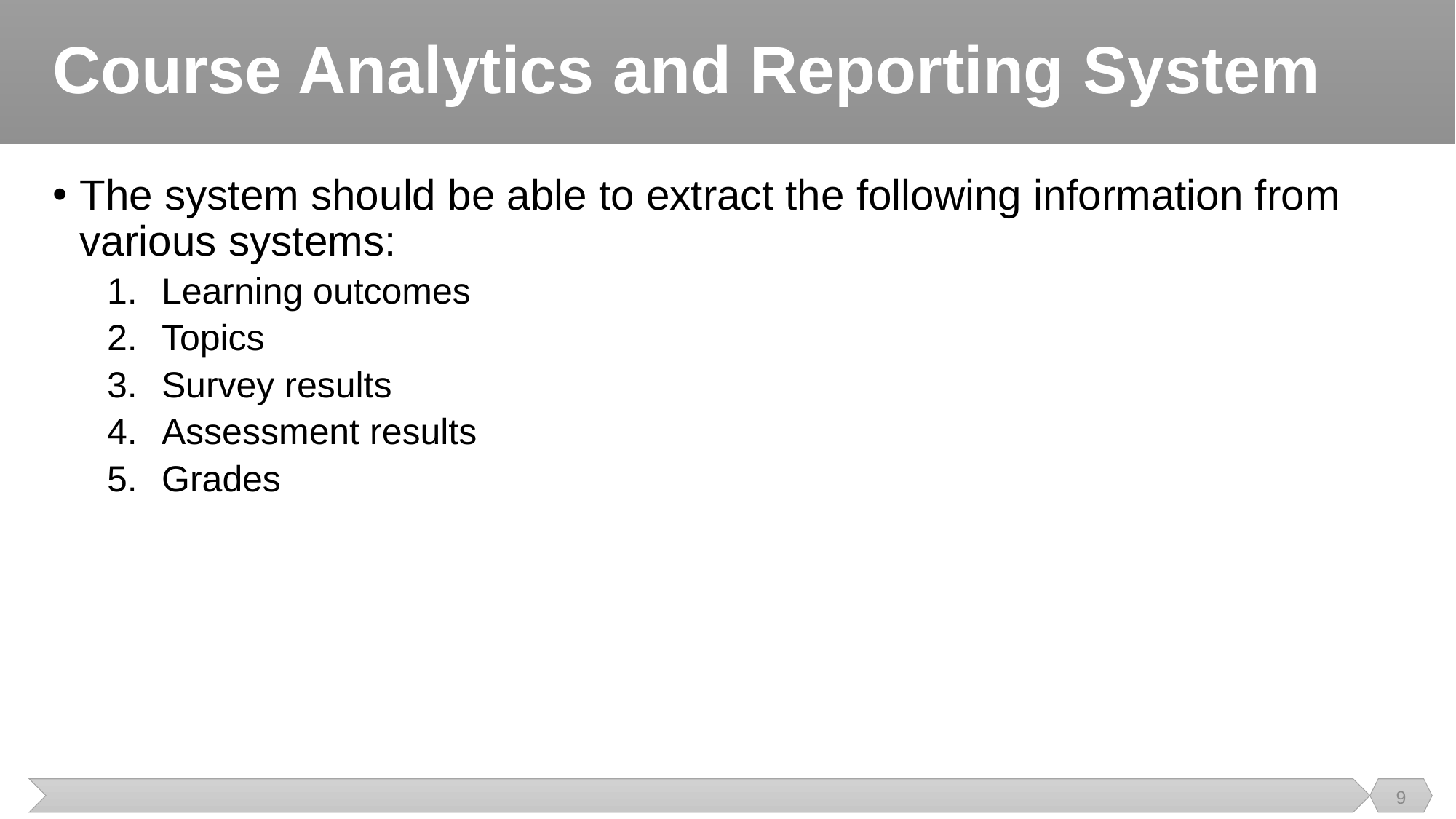

# Course Analytics and Reporting System
The system should be able to extract the following information from various systems:
Learning outcomes
Topics
Survey results
Assessment results
Grades
9